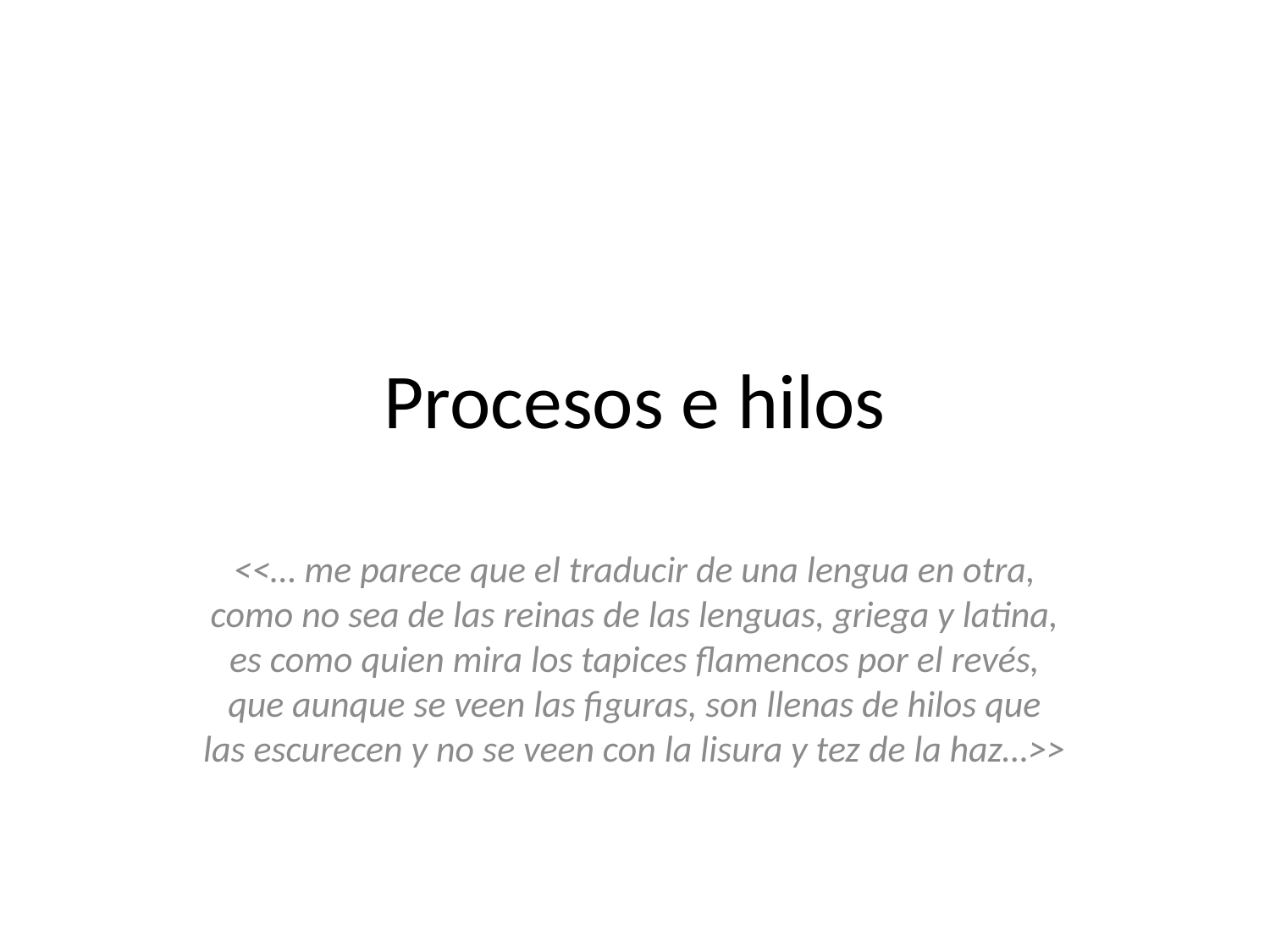

# Procesos e hilos
<<… me parece que el traducir de una lengua en otra, como no sea de las reinas de las lenguas, griega y latina, es como quien mira los tapices flamencos por el revés, que aunque se veen las figuras, son llenas de hilos que las escurecen y no se veen con la lisura y tez de la haz…>>